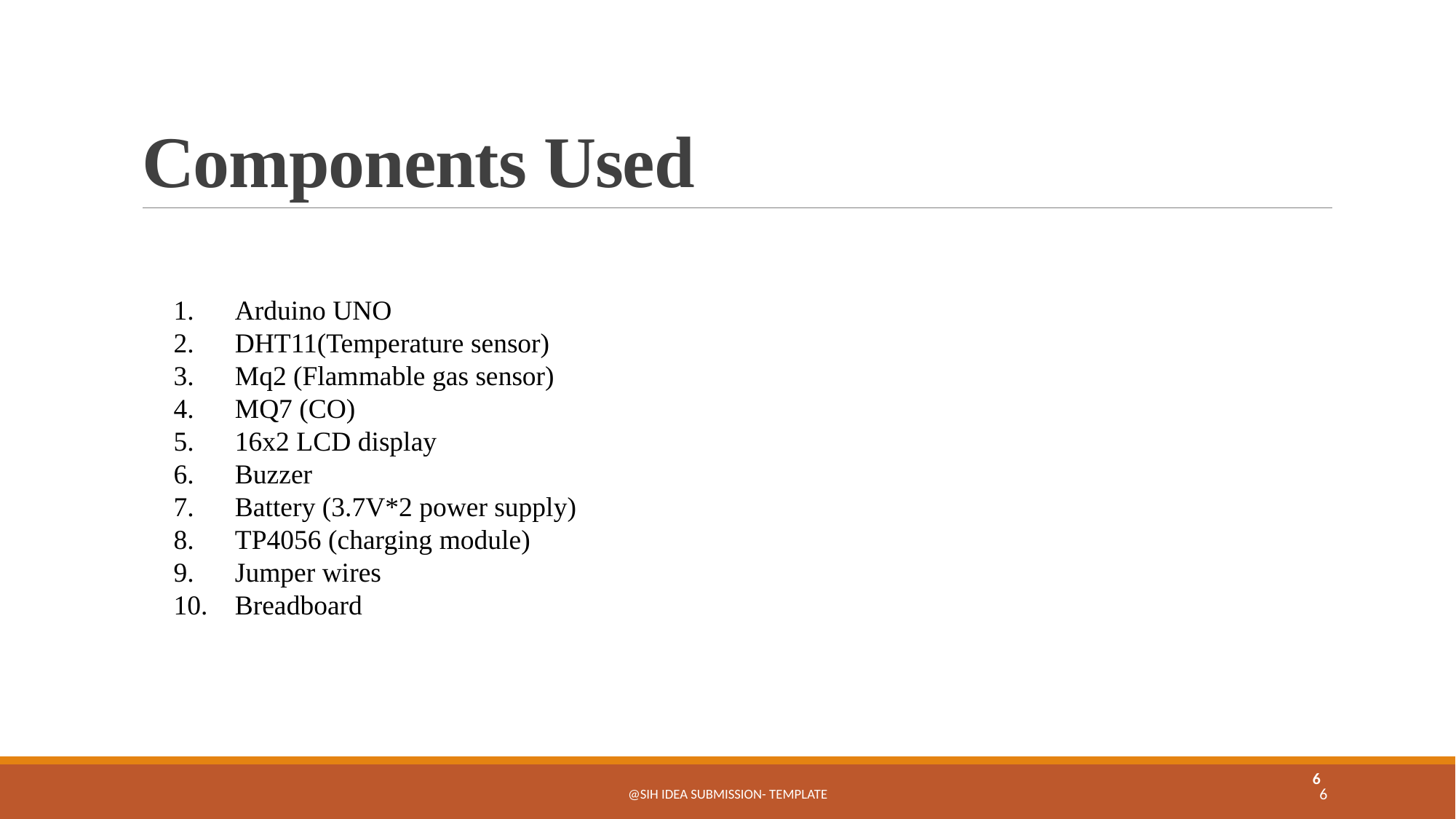

# Components Used
Arduino UNO
DHT11(Temperature sensor)
Mq2 (Flammable gas sensor)
MQ7 (CO)
16x2 LCD display
Buzzer
Battery (3.7V*2 power supply)
TP4056 (charging module)
Jumper wires
Breadboard

6
@SIH Idea submission- Template
6